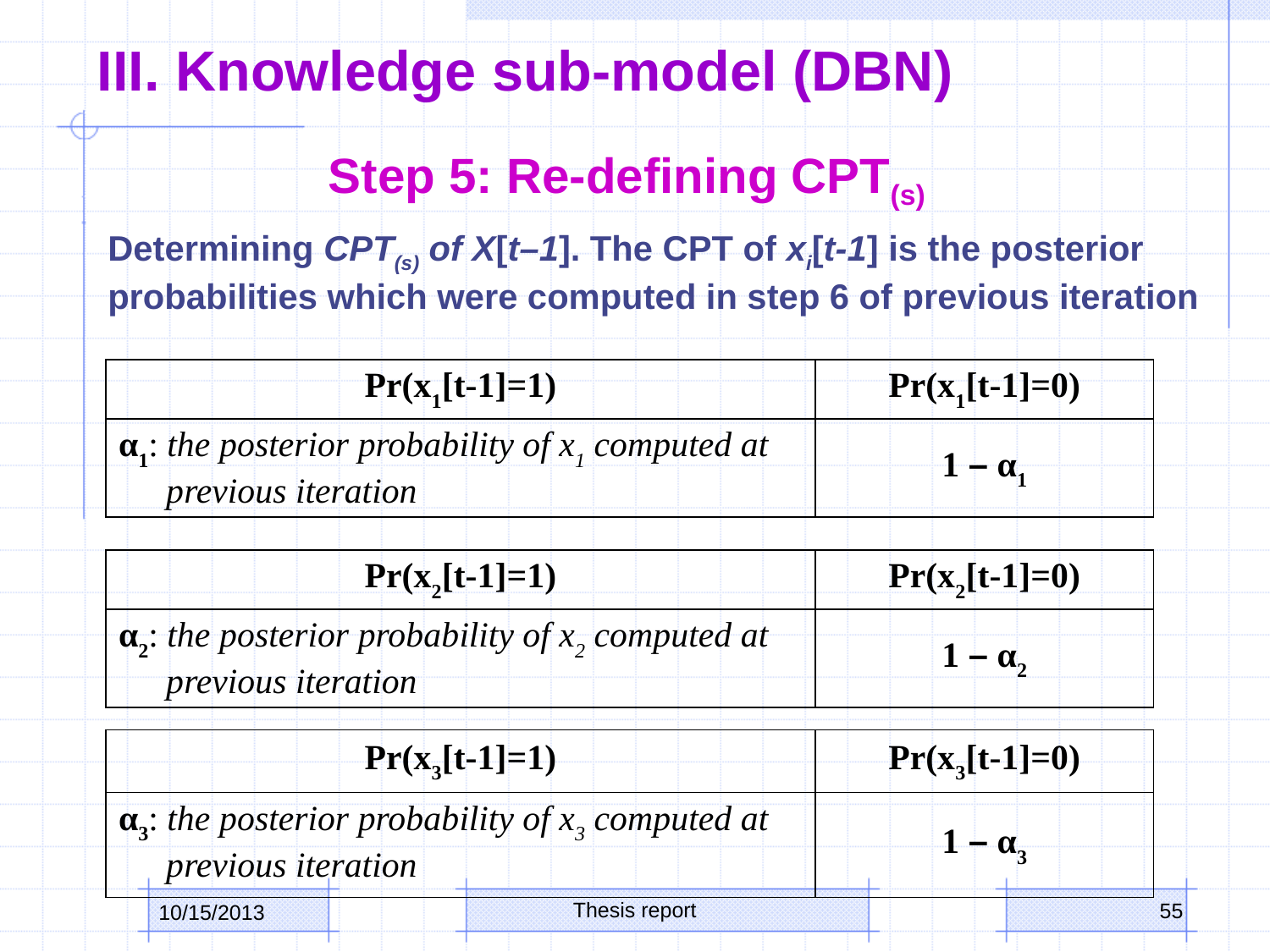

# III. Knowledge sub-model (DBN)
Step 5: Re-defining CPT(s)
Determining CPT(s) of X[t–1]. The CPT of xi[t-1] is the posterior probabilities which were computed in step 6 of previous iteration
| Pr(x1[t-1]=1) | Pr(x1[t-1]=0) |
| --- | --- |
| α1: the posterior probability of x1 computed at previous iteration | 1 – α1 |
| Pr(x2[t-1]=1) | Pr(x2[t-1]=0) |
| --- | --- |
| α2: the posterior probability of x2 computed at previous iteration | 1 – α2 |
| Pr(x3[t-1]=1) | Pr(x3[t-1]=0) |
| --- | --- |
| α3: the posterior probability of x3 computed at previous iteration | 1 – α3 |
Thesis report
55
10/15/2013